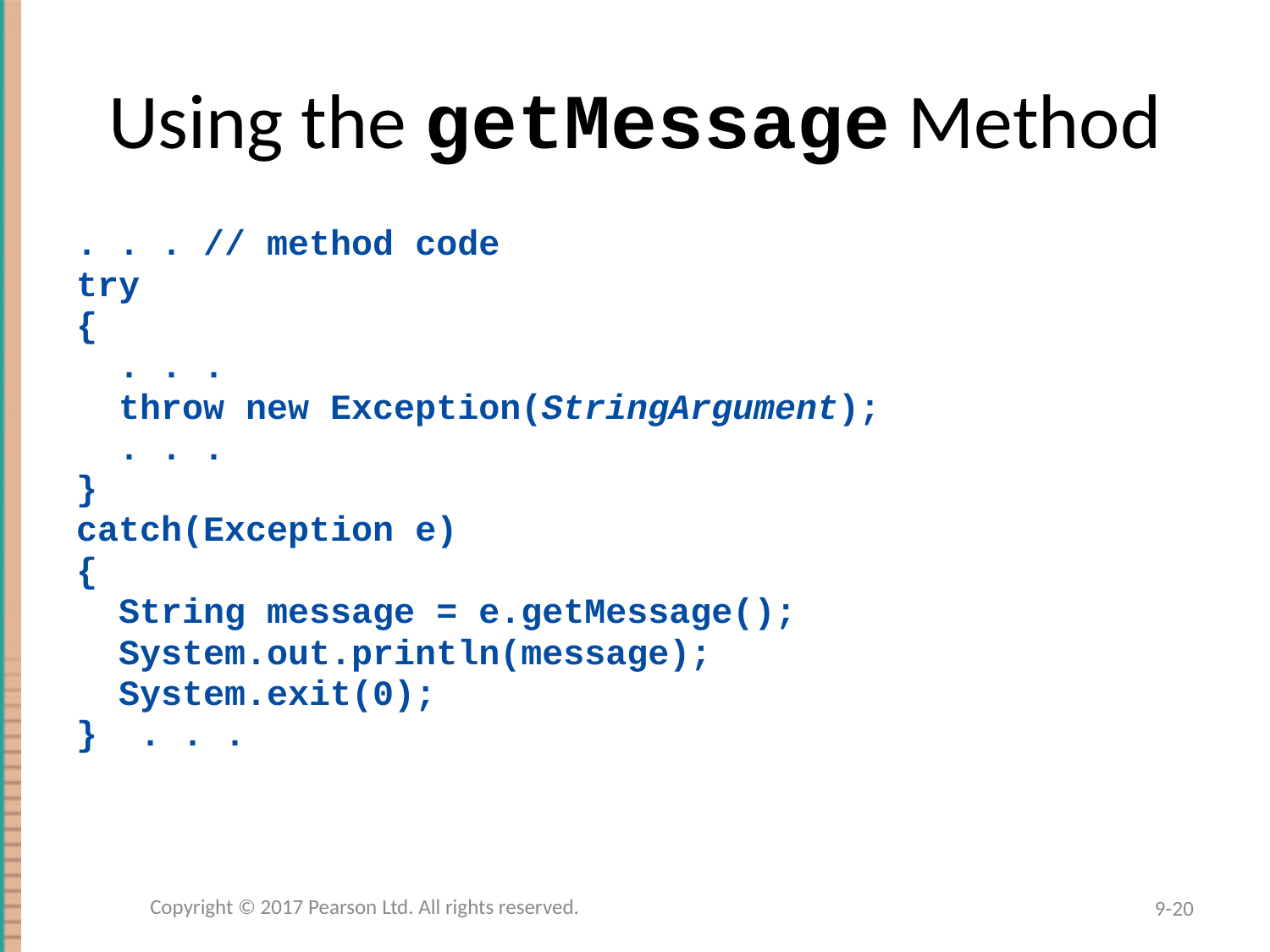

# Using the getMessage Method
. . . // method code
try
{
  . . .
  throw new Exception(StringArgument);
  . . .
}
catch(Exception e)
{
  String message = e.getMessage();
  System.out.println(message);
  System.exit(0);
}  . . .
Copyright © 2017 Pearson Ltd. All rights reserved.
9-20